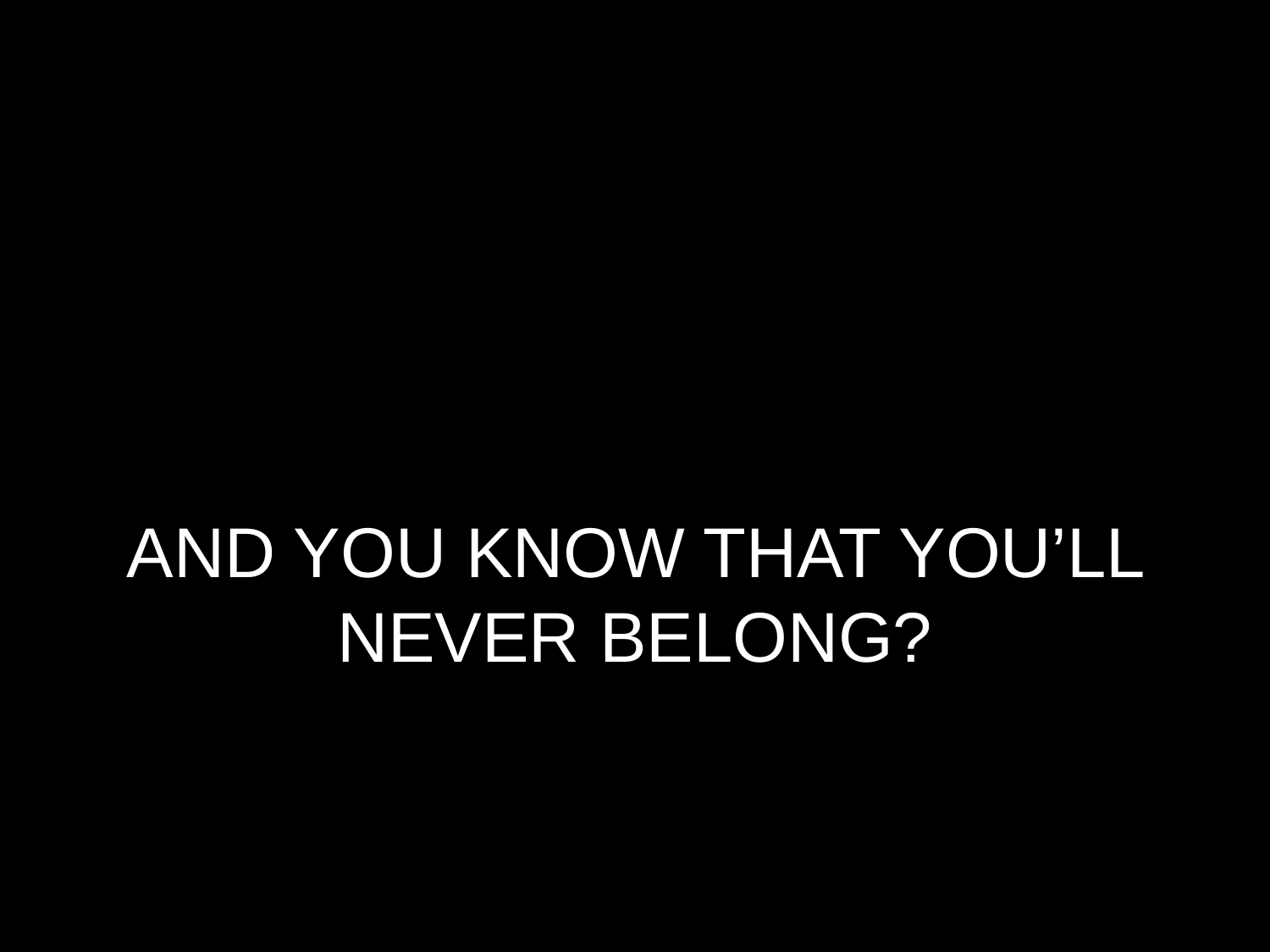

# AND YOU KNOW THAT YOU’LL NEVER BELONG?